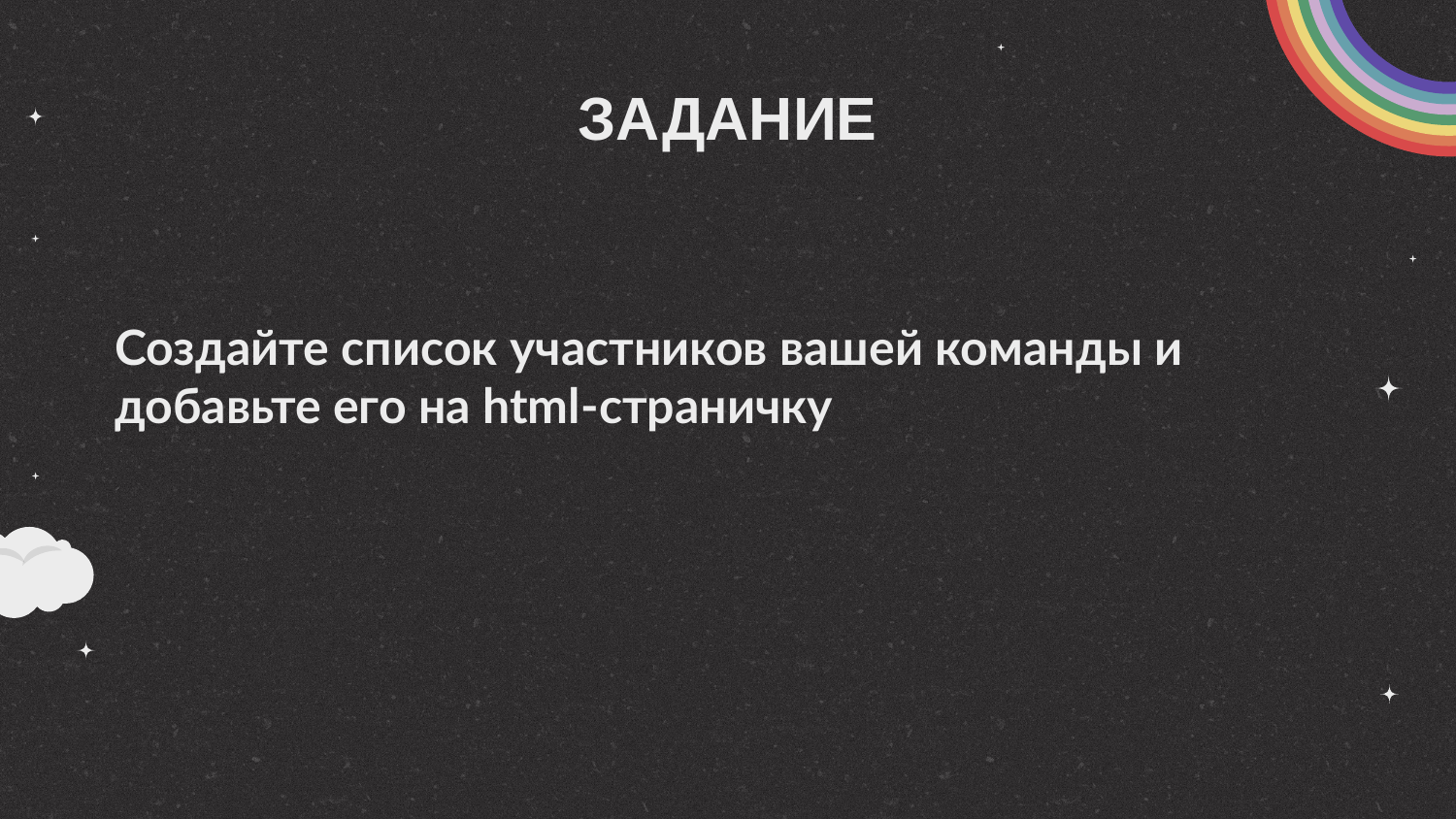

# ЗАДАНИЕ
Создайте список участников вашей команды и добавьте его на html-страничку